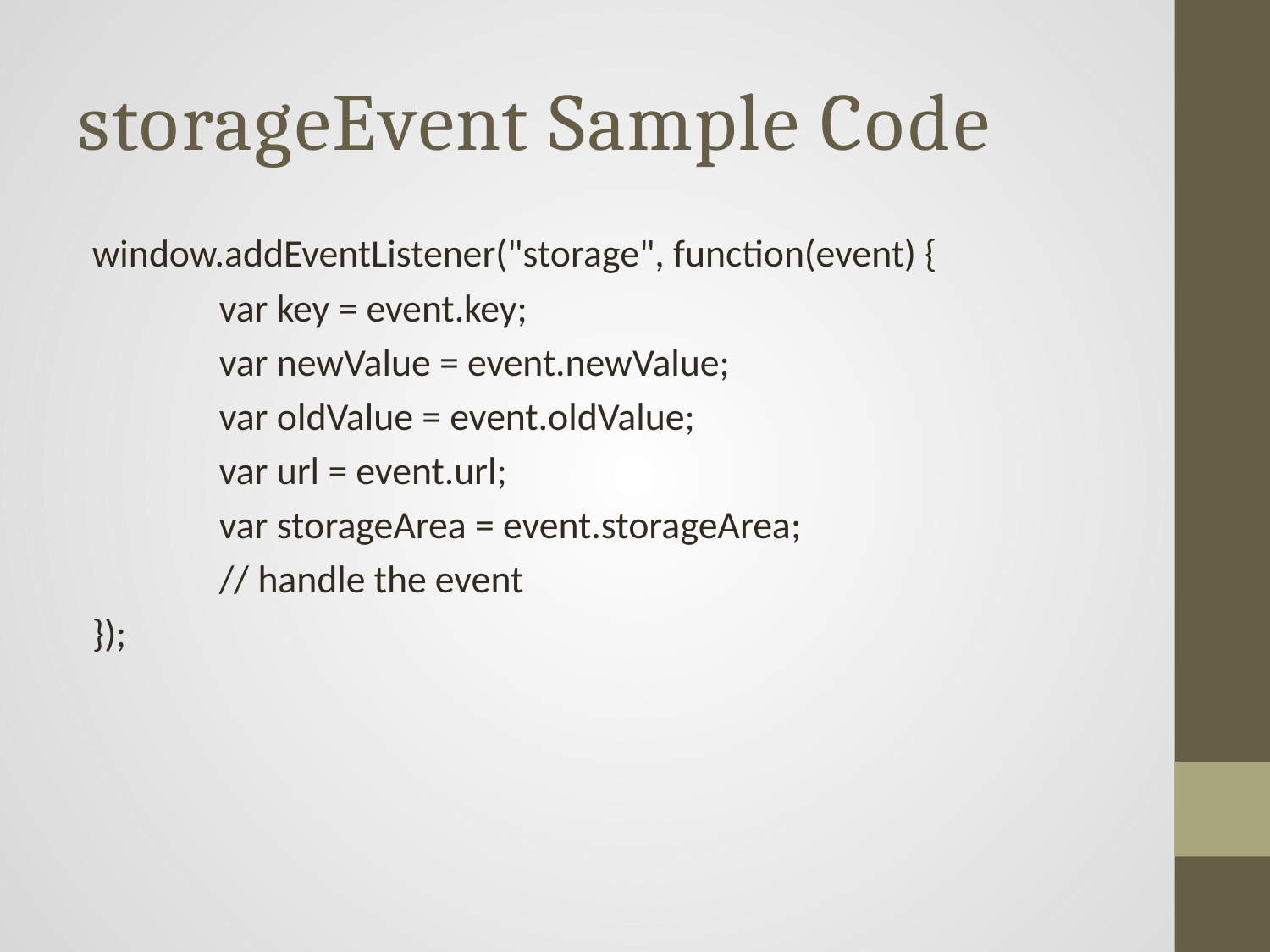

# storageEvent Sample Code
window.addEventListener("storage", function(event) {
	var key = event.key;
	var newValue = event.newValue;
	var oldValue = event.oldValue;
	var url = event.url;
	var storageArea = event.storageArea;
	// handle the event
});